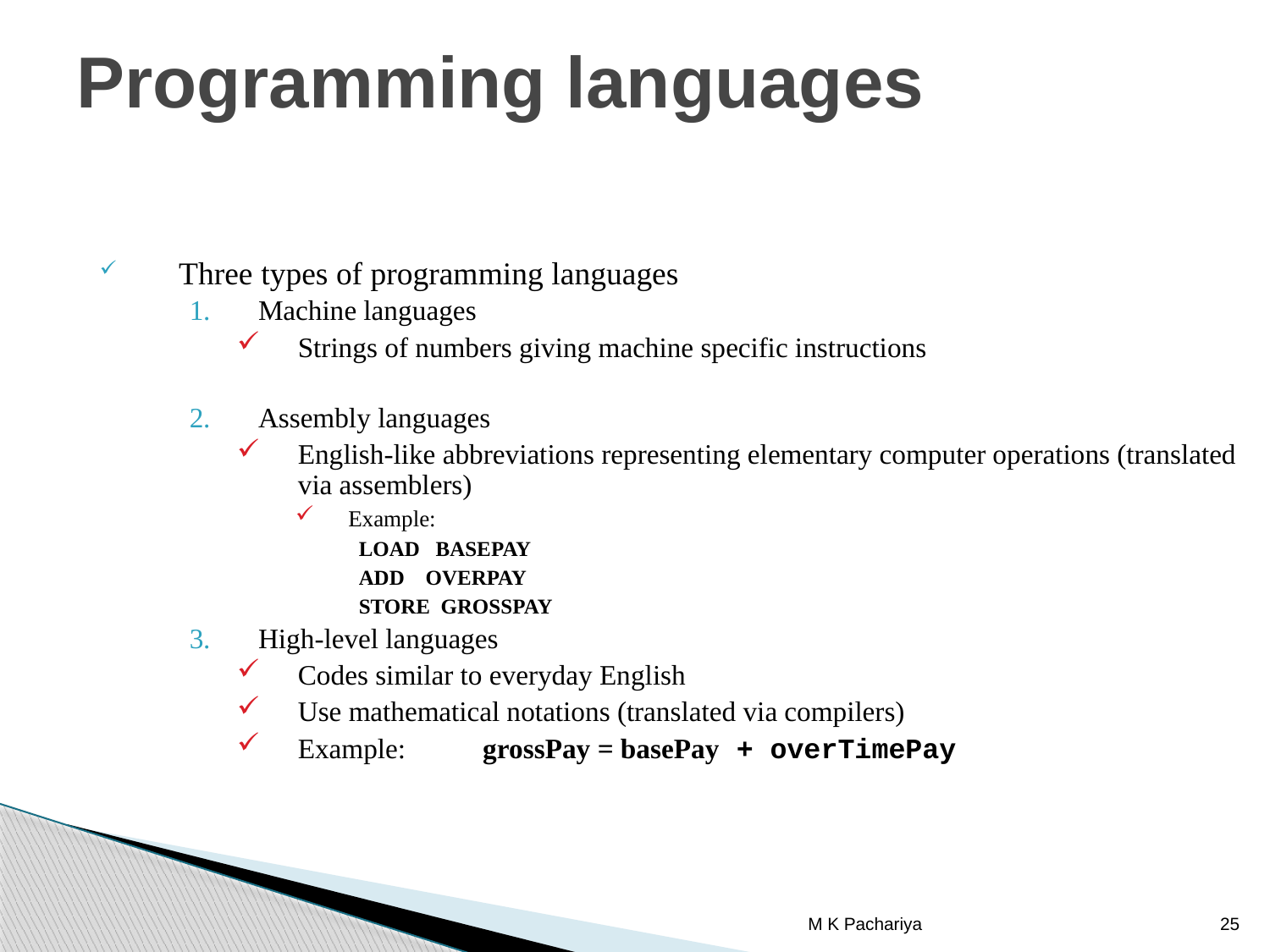

# Programming languages
Three types of programming languages
Machine languages
Strings of numbers giving machine specific instructions

Assembly languages
English-like abbreviations representing elementary computer operations (translated via assemblers)
Example:
LOAD   BASEPAY
ADD    OVERPAY
STORE  GROSSPAY
High-level languages
Codes similar to everyday English
Use mathematical notations (translated via compilers)
Example:           grossPay = basePay + overTimePay
M K Pachariya
25